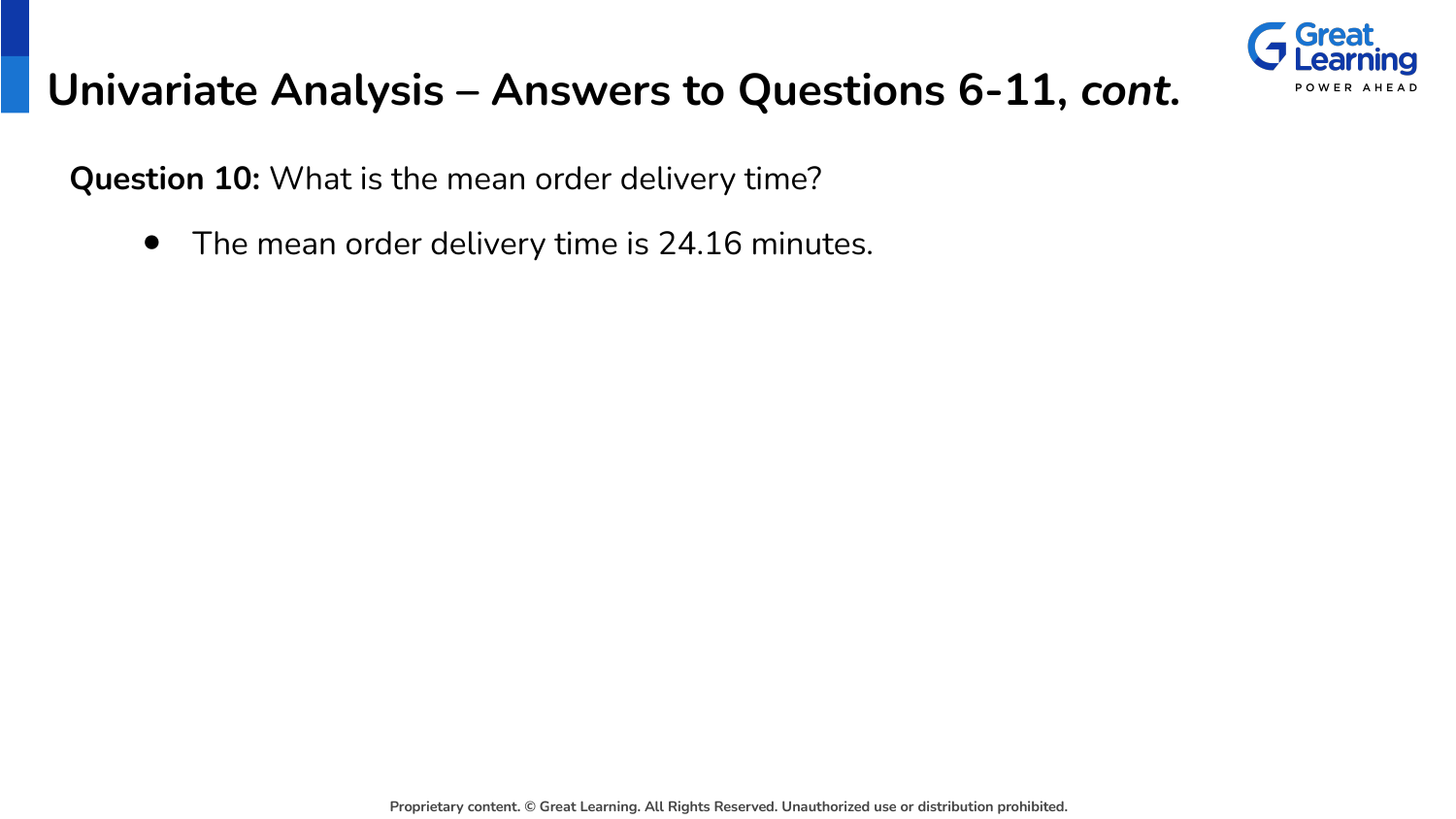

# Univariate Analysis – Answers to Questions 6-11, cont.
Question 10: What is the mean order delivery time?
The mean order delivery time is 24.16 minutes.